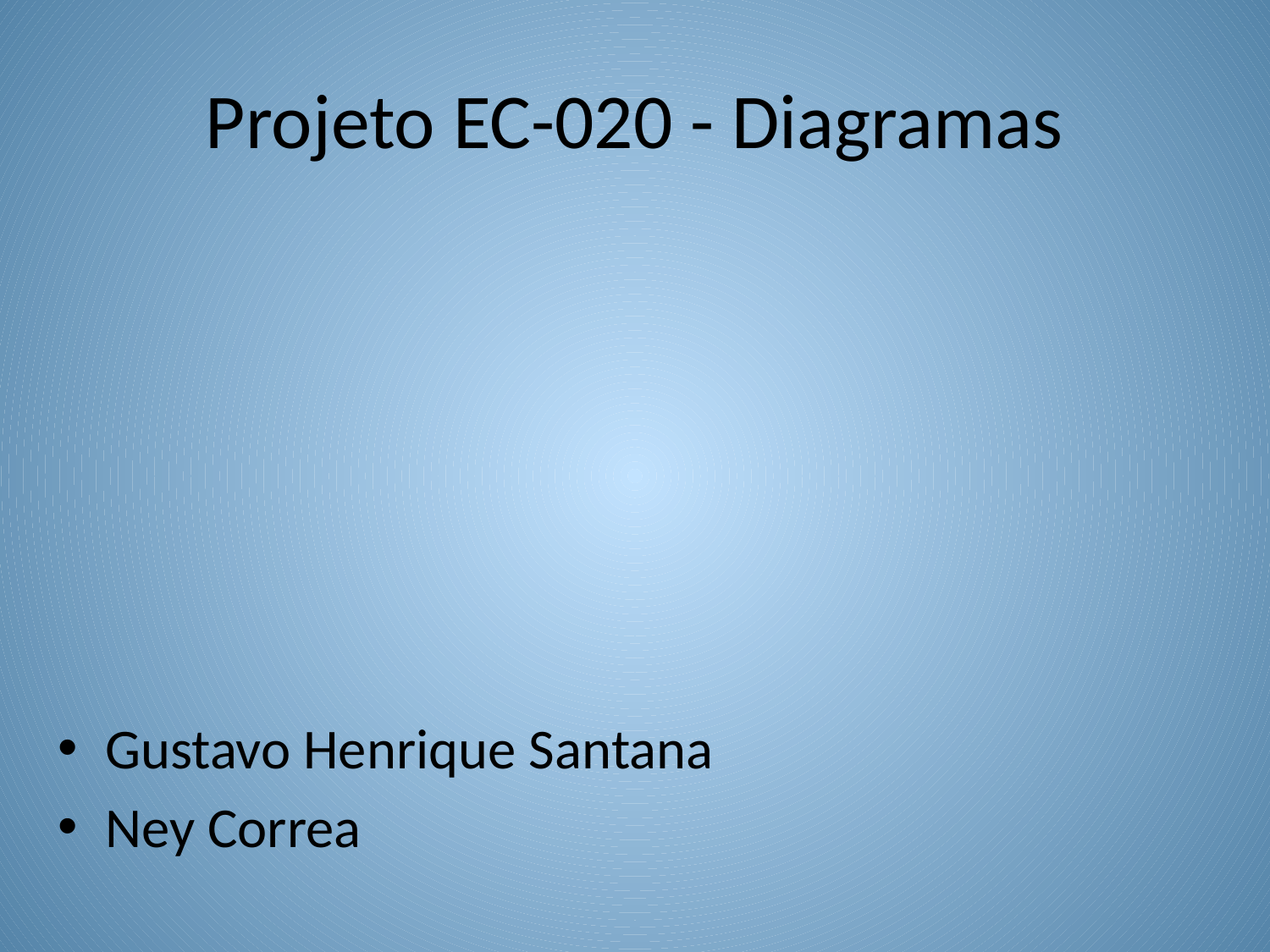

# Projeto EC-020 - Diagramas
Gustavo Henrique Santana
Ney Correa